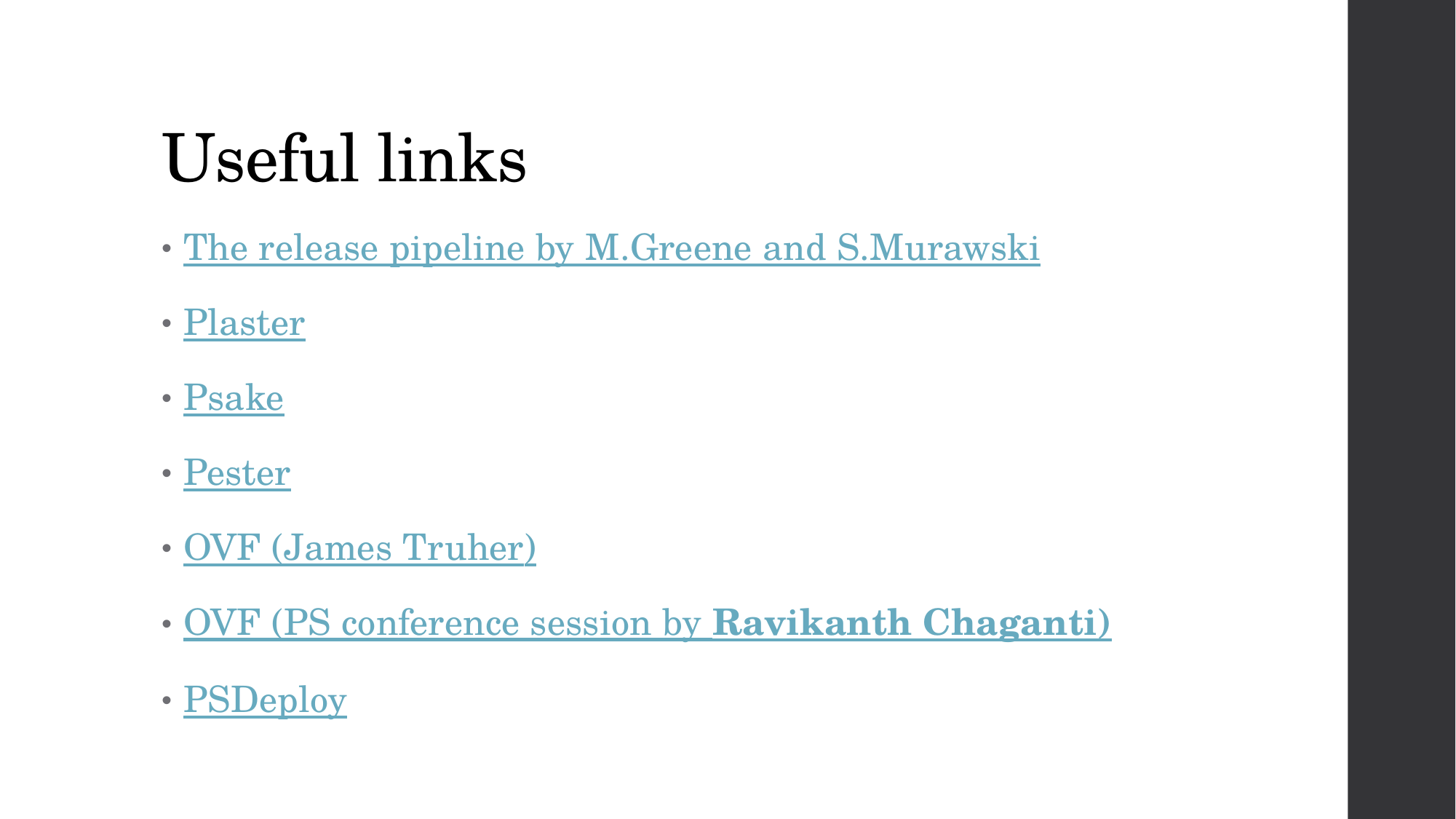

# Useful links
The release pipeline by M.Greene and S.Murawski
Plaster
Psake
Pester
OVF (James Truher)
OVF (PS conference session by Ravikanth Chaganti)
PSDeploy